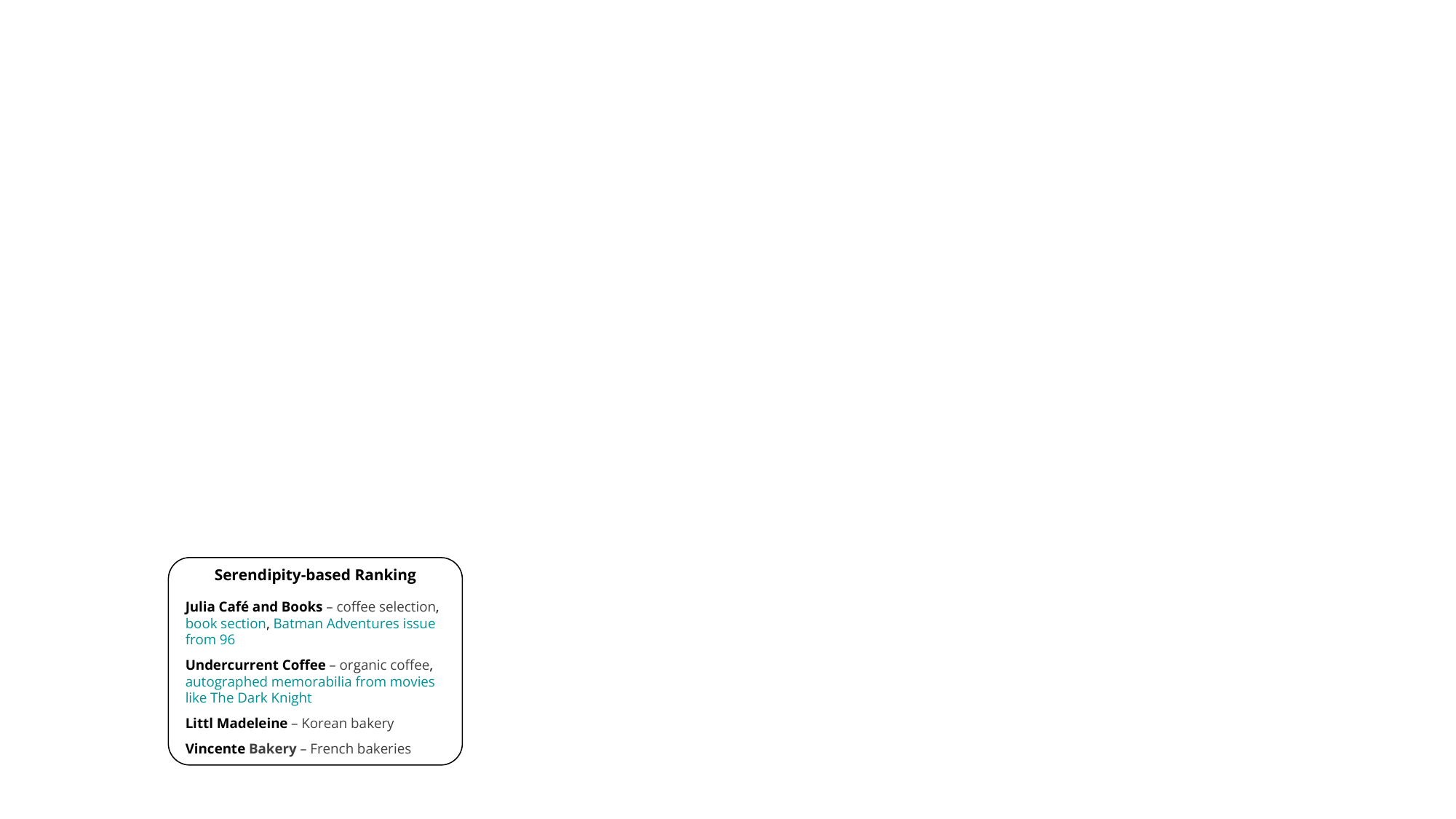

Serendipity-based Ranking

Julia Café and Books – coffee selection, book section, Batman Adventures issue from 96
Undercurrent Coffee – organic coffee,  autographed memorabilia from movies like The Dark Knight
Littl Madeleine – Korean bakery
Vincente Bakery – French bakeries